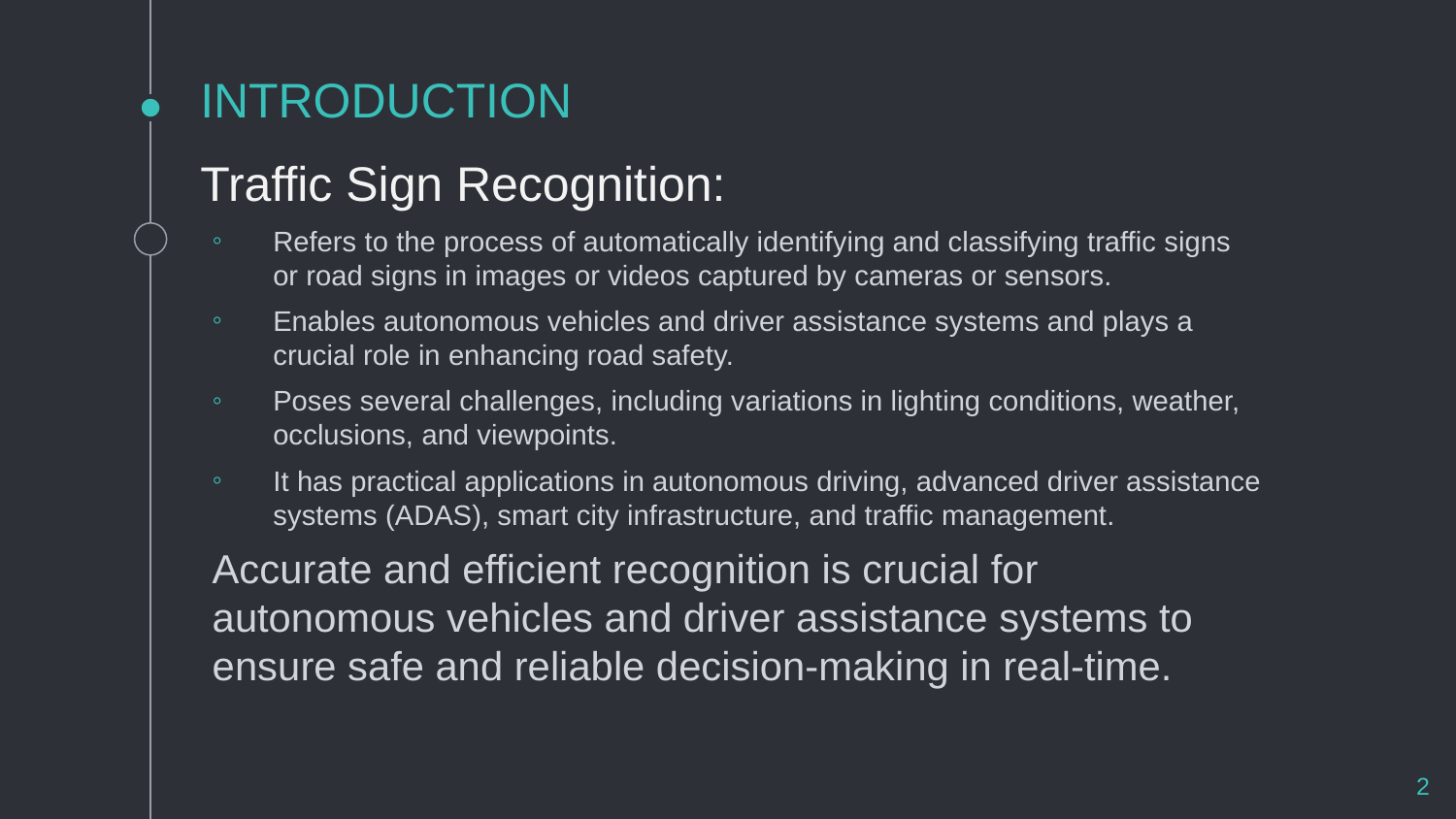

# INTRODUCTION
Traffic Sign Recognition:
Refers to the process of automatically identifying and classifying traffic signs or road signs in images or videos captured by cameras or sensors.
Enables autonomous vehicles and driver assistance systems and plays a crucial role in enhancing road safety.
Poses several challenges, including variations in lighting conditions, weather, occlusions, and viewpoints.
It has practical applications in autonomous driving, advanced driver assistance systems (ADAS), smart city infrastructure, and traffic management.
Accurate and efficient recognition is crucial for autonomous vehicles and driver assistance systems to ensure safe and reliable decision-making in real-time.
2